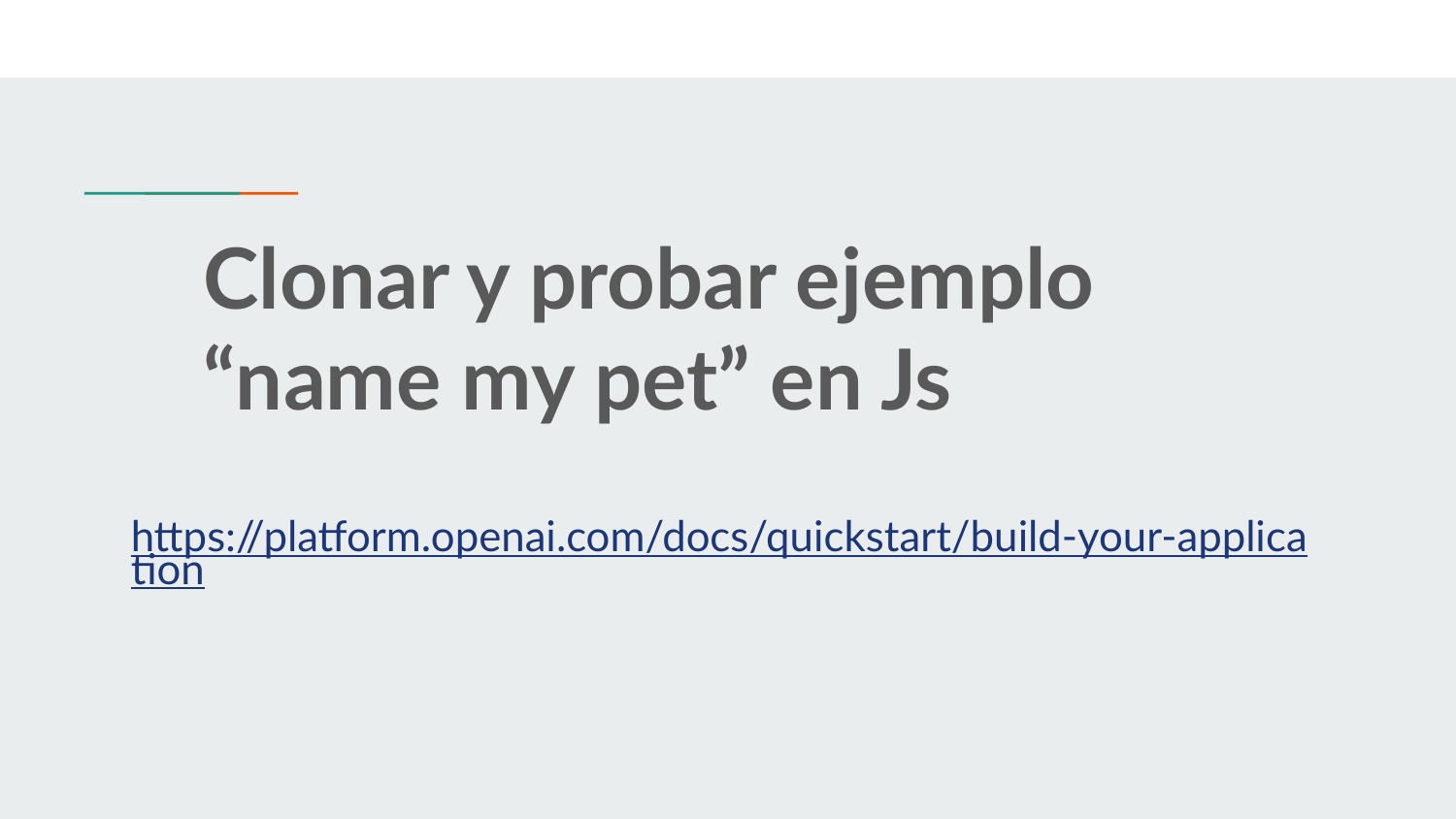

# Clonar y probar ejemplo  “name my pet” en Js

https://platform.openai.com/docs/quickstart/build-your-application